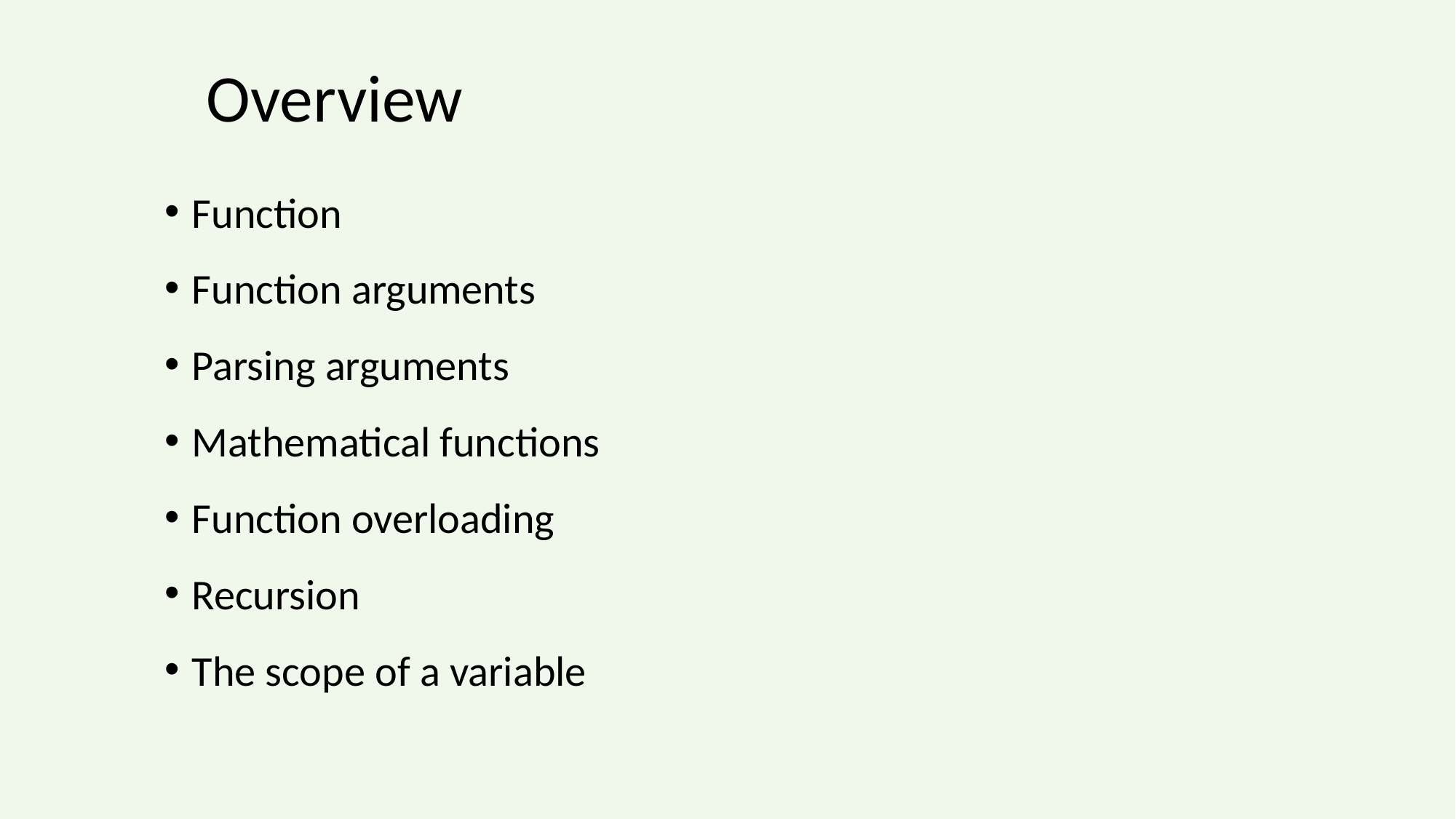

# Overview
Function
Function arguments
Parsing arguments
Mathematical functions
Function overloading
Recursion
The scope of a variable